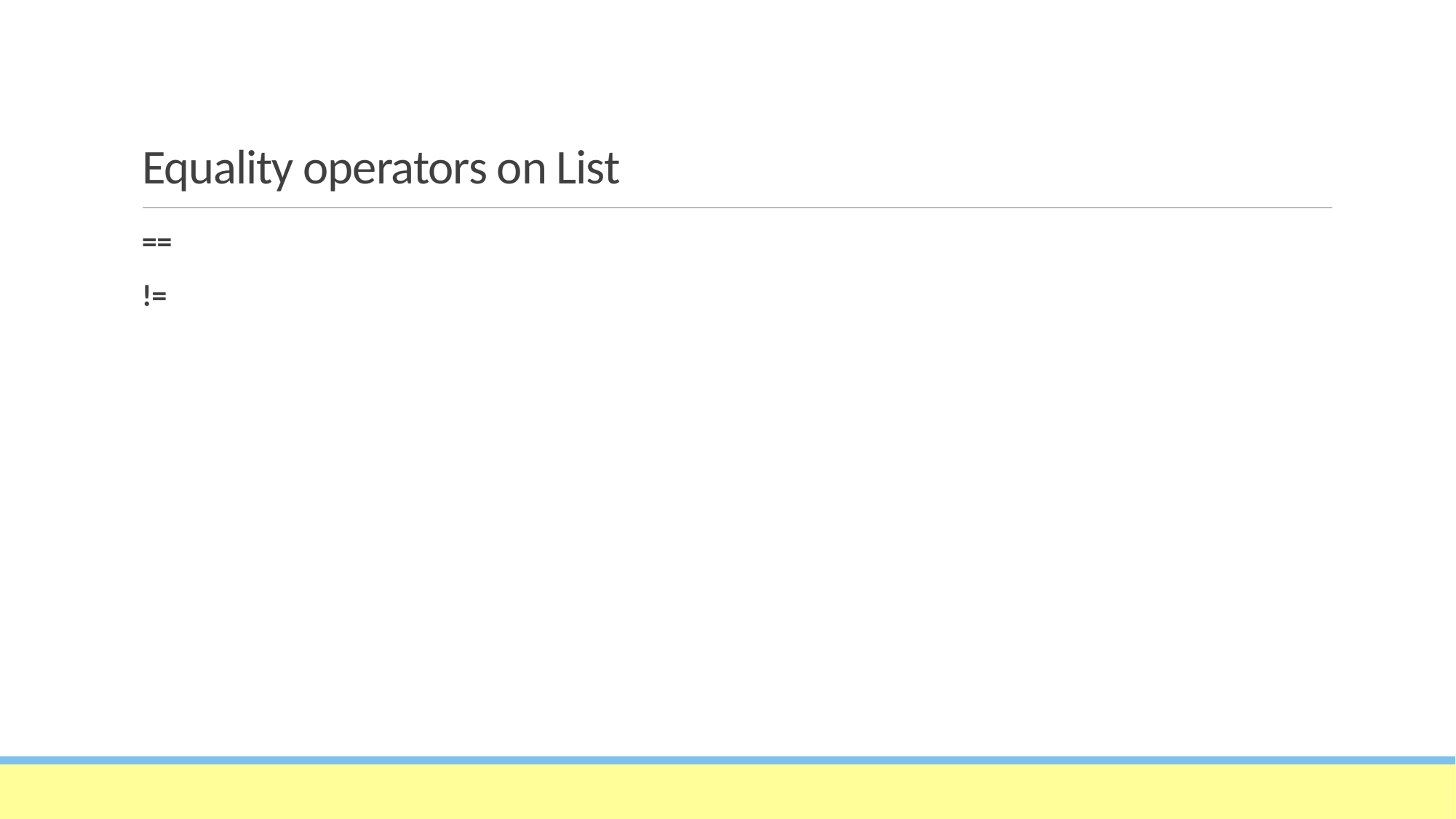

# Equality operators on List
==
!=